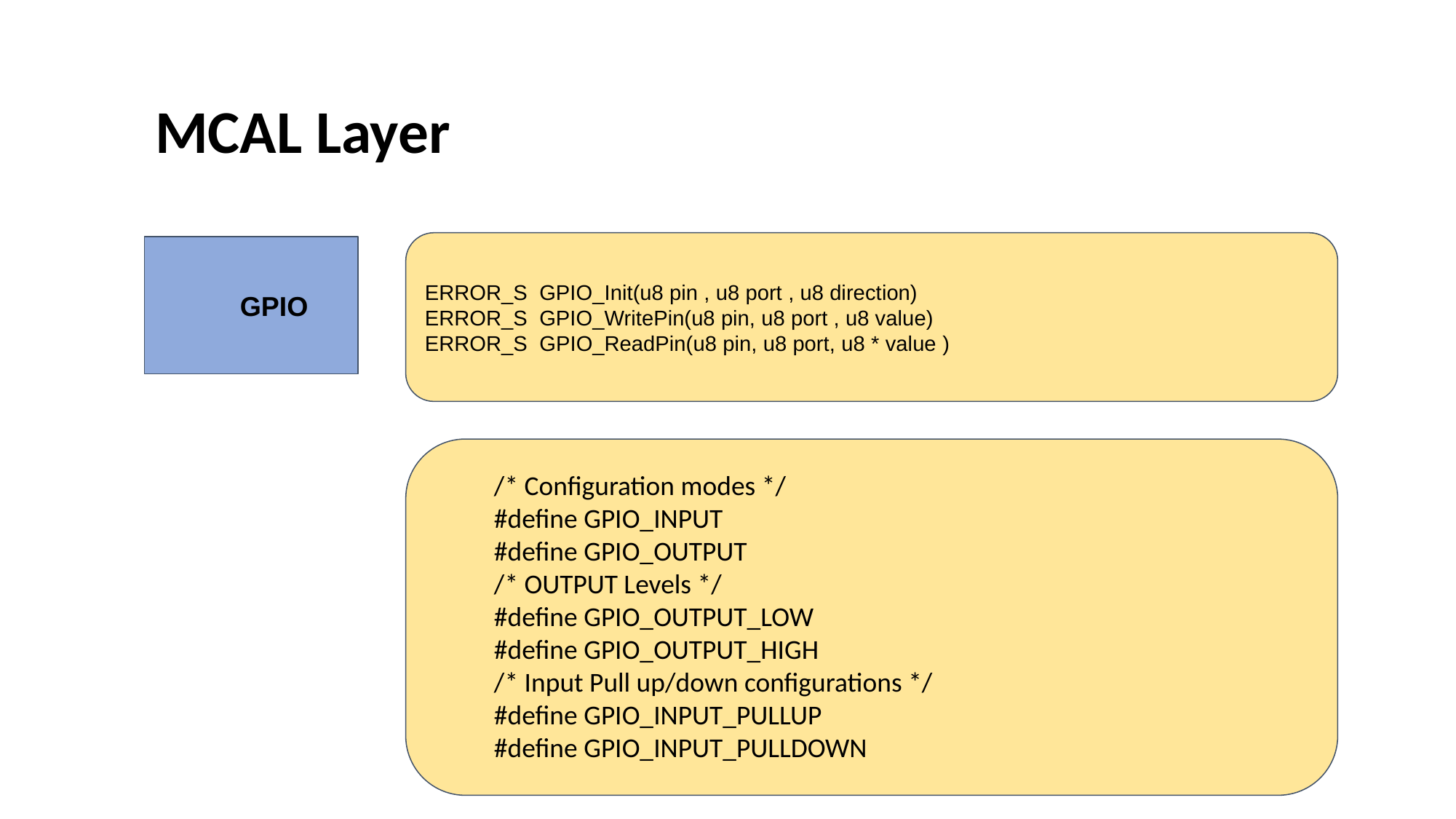

MCAL Layer
ERROR_S  GPIO_Init(u8 pin , u8 port , u8 direction)
ERROR_S  GPIO_WritePin(u8 pin, u8 port , u8 value)
ERROR_S  GPIO_ReadPin(u8 pin, u8 port, u8 * value )
                                GPIO

/* Configuration modes */
#define GPIO_INPUT
#define GPIO_OUTPUT
/* OUTPUT Levels */
#define GPIO_OUTPUT_LOW
#define GPIO_OUTPUT_HIGH
/* Input Pull up/down configurations */
#define GPIO_INPUT_PULLUP
#define GPIO_INPUT_PULLDOWN